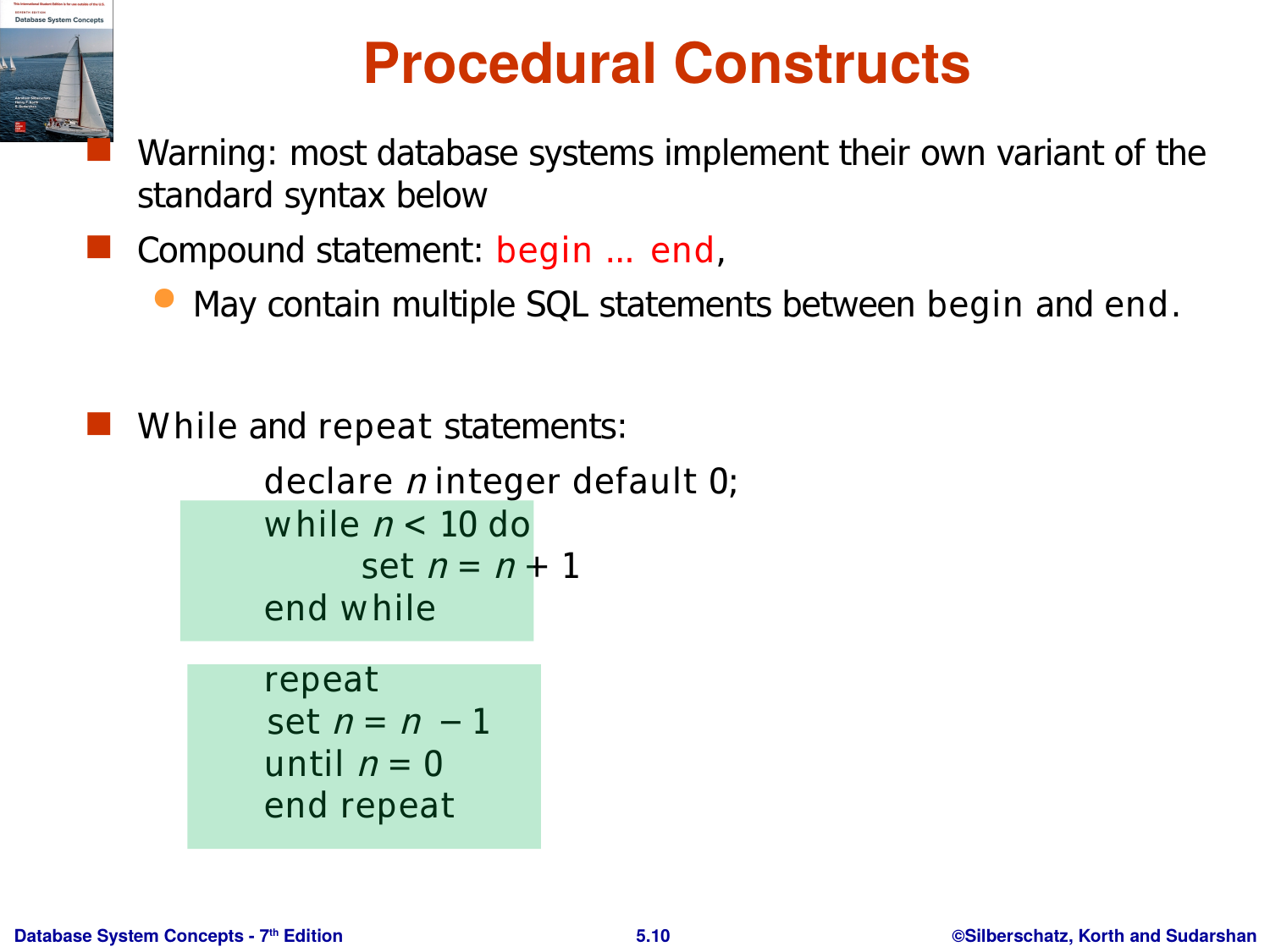

# Procedural Constructs
Warning: most database systems implement their own variant of the standard syntax below
Compound statement: begin … end,
May contain multiple SQL statements between begin and end.

While and repeat statements:
		declare n integer default 0;
		while n < 10 do
		    set n = n + 1
		end while
		repeat
           set n = n  – 1
		until n = 0
		end repeat